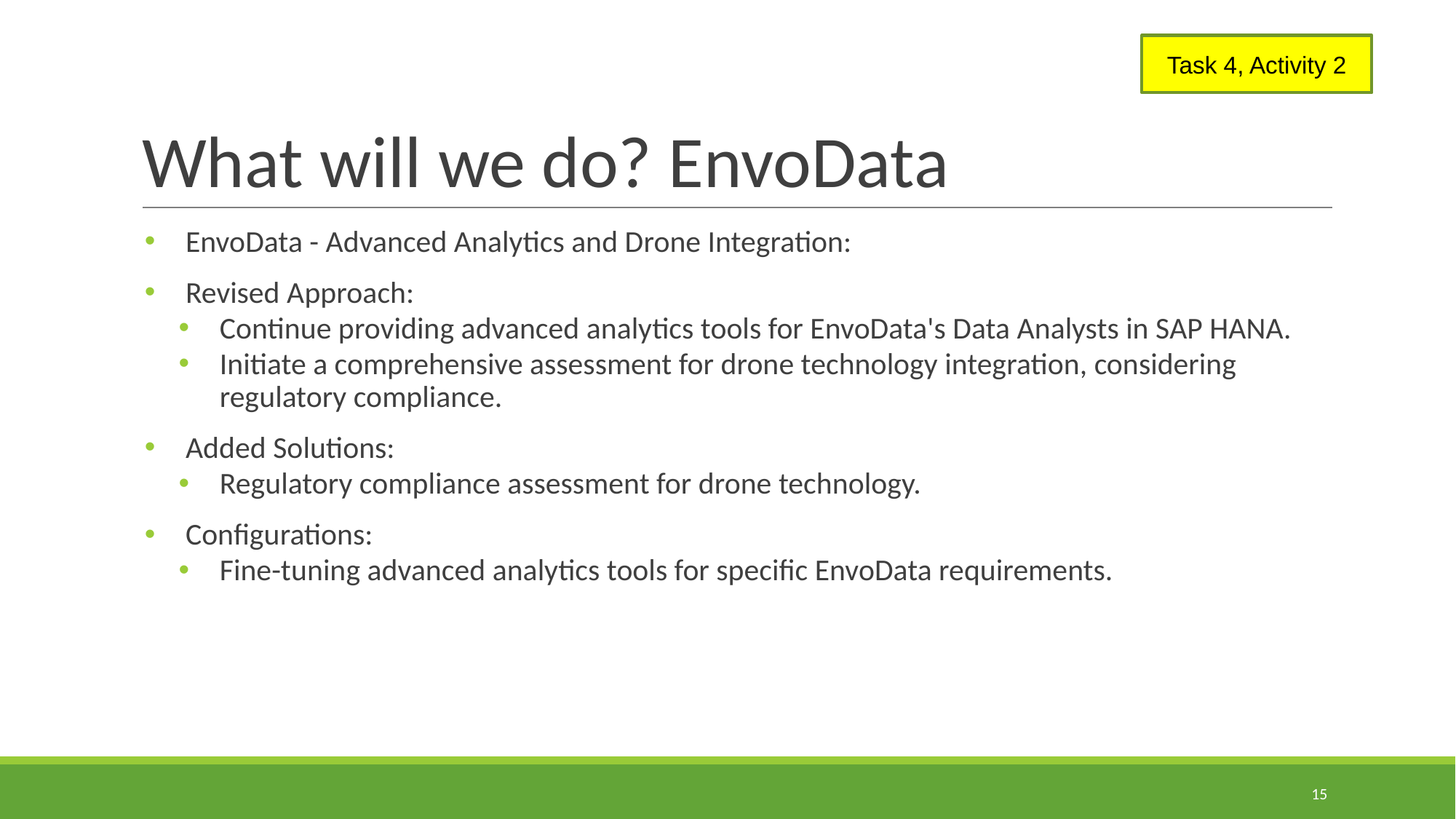

# What will we do? EnvoData
Task 4, Activity 2
EnvoData - Advanced Analytics and Drone Integration:
Revised Approach:
Continue providing advanced analytics tools for EnvoData's Data Analysts in SAP HANA.
Initiate a comprehensive assessment for drone technology integration, considering regulatory compliance.
Added Solutions:
Regulatory compliance assessment for drone technology.
Configurations:
Fine-tuning advanced analytics tools for specific EnvoData requirements.

15